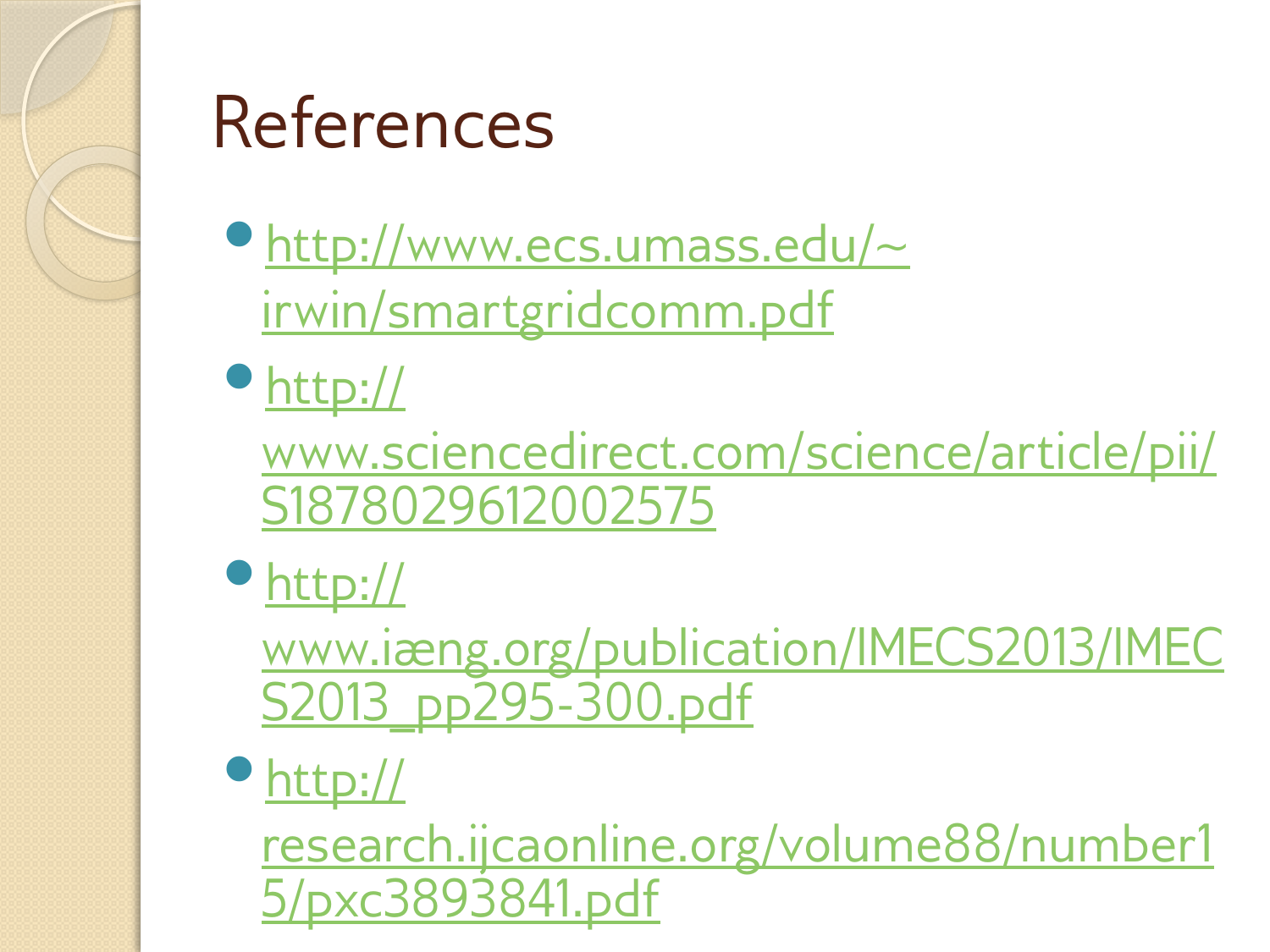

# References
http://www.ecs.umass.edu/~irwin/smartgridcomm.pdf
http://www.sciencedirect.com/science/article/pii/S1878029612002575
http://www.iaeng.org/publication/IMECS2013/IMECS2013_pp295-300.pdf
http://research.ijcaonline.org/volume88/number15/pxc3893841.pdf
https://hpi.de/friedrich/docs/paper/RE1.pdf